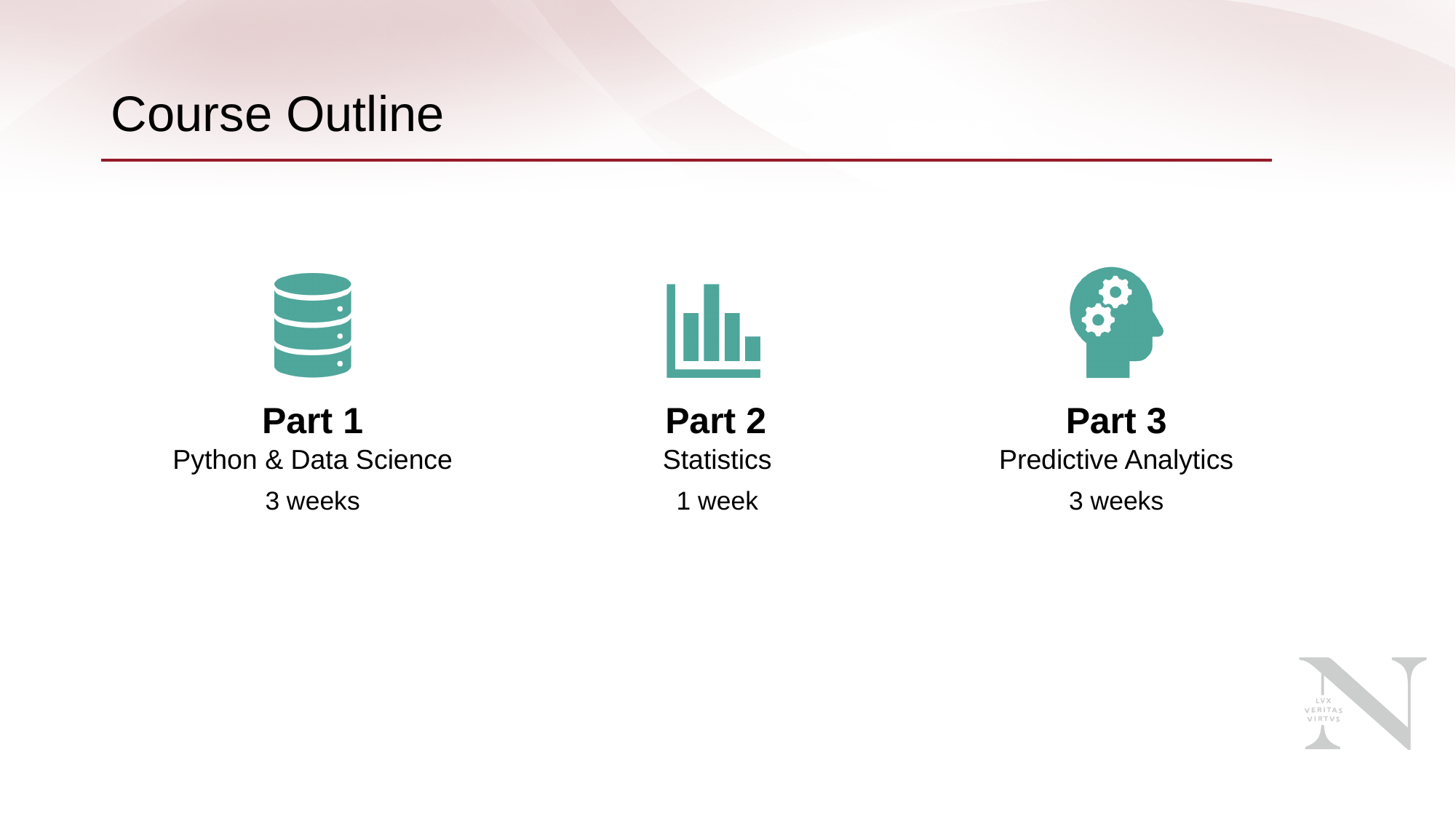

# Course Outline

Part 1

Part 2

Part 3

Python & Data Science
3 weeks

Statistics
1 week

Predictive Analytics
3 weeks